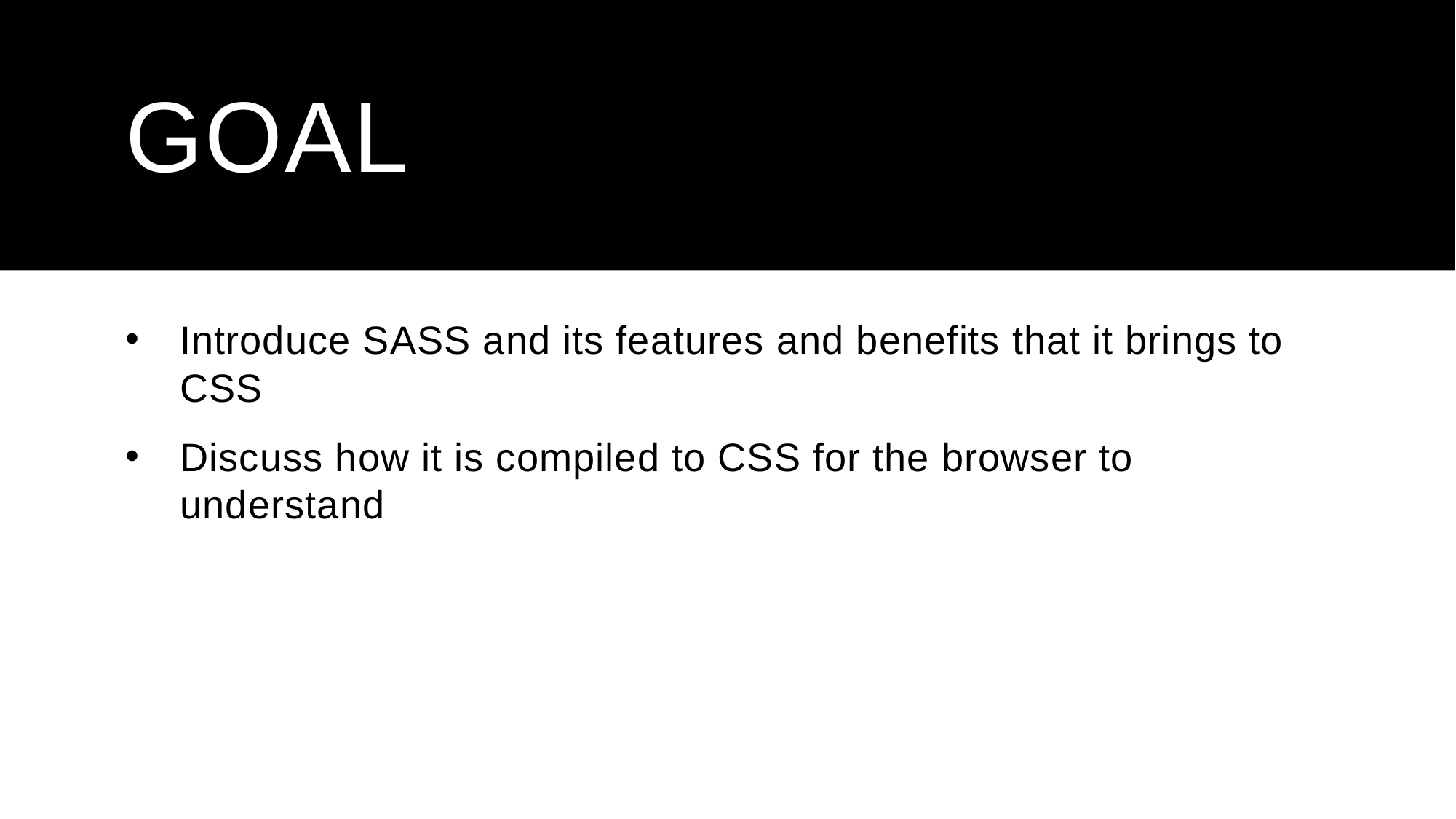

# Goal
Introduce SASS and its features and benefits that it brings to CSS
Discuss how it is compiled to CSS for the browser to understand